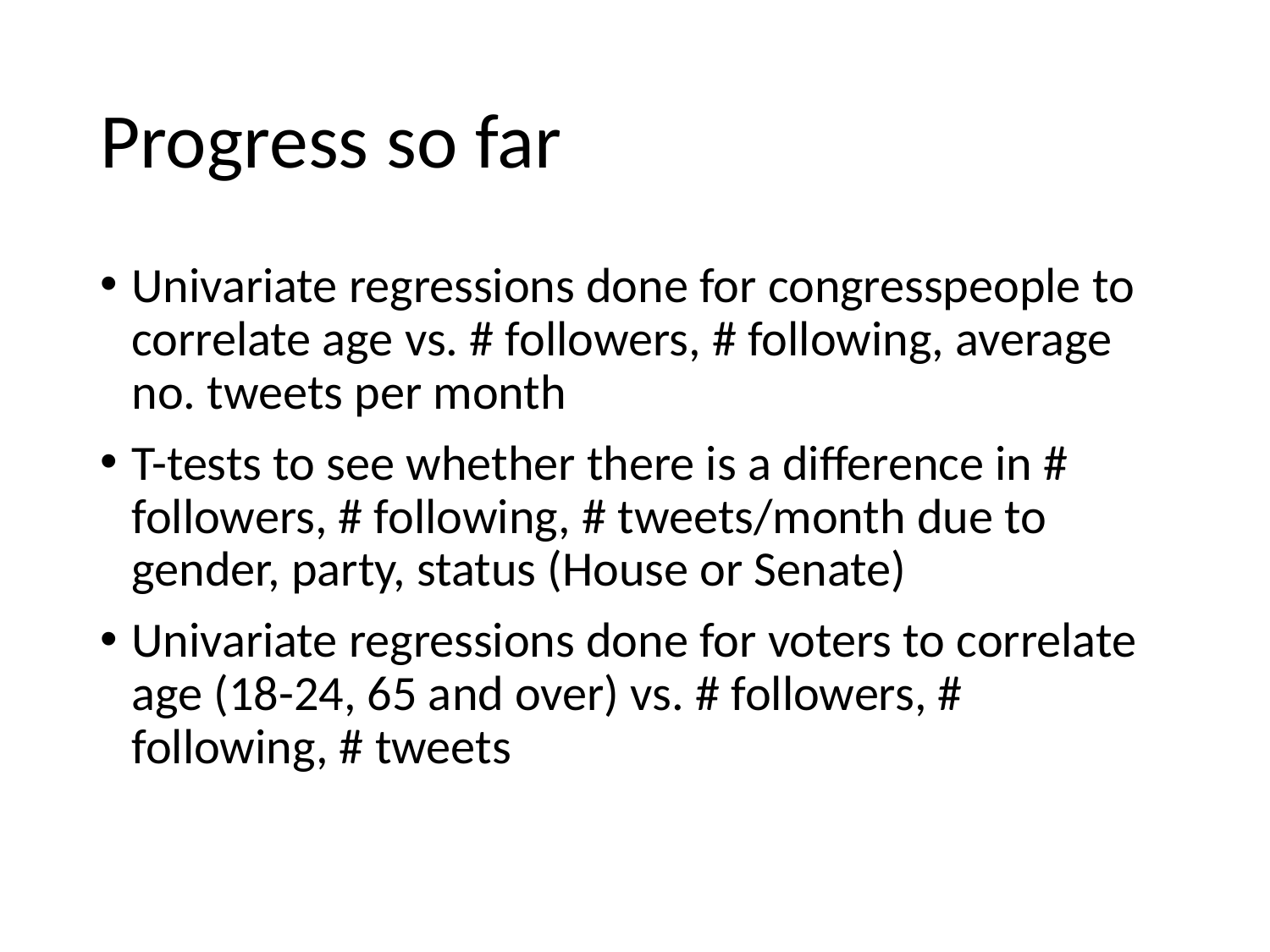

# Progress so far
Univariate regressions done for congresspeople to correlate age vs. # followers, # following, average no. tweets per month
T-tests to see whether there is a difference in # followers, # following, # tweets/month due to gender, party, status (House or Senate)
Univariate regressions done for voters to correlate age (18-24, 65 and over) vs. # followers, # following, # tweets